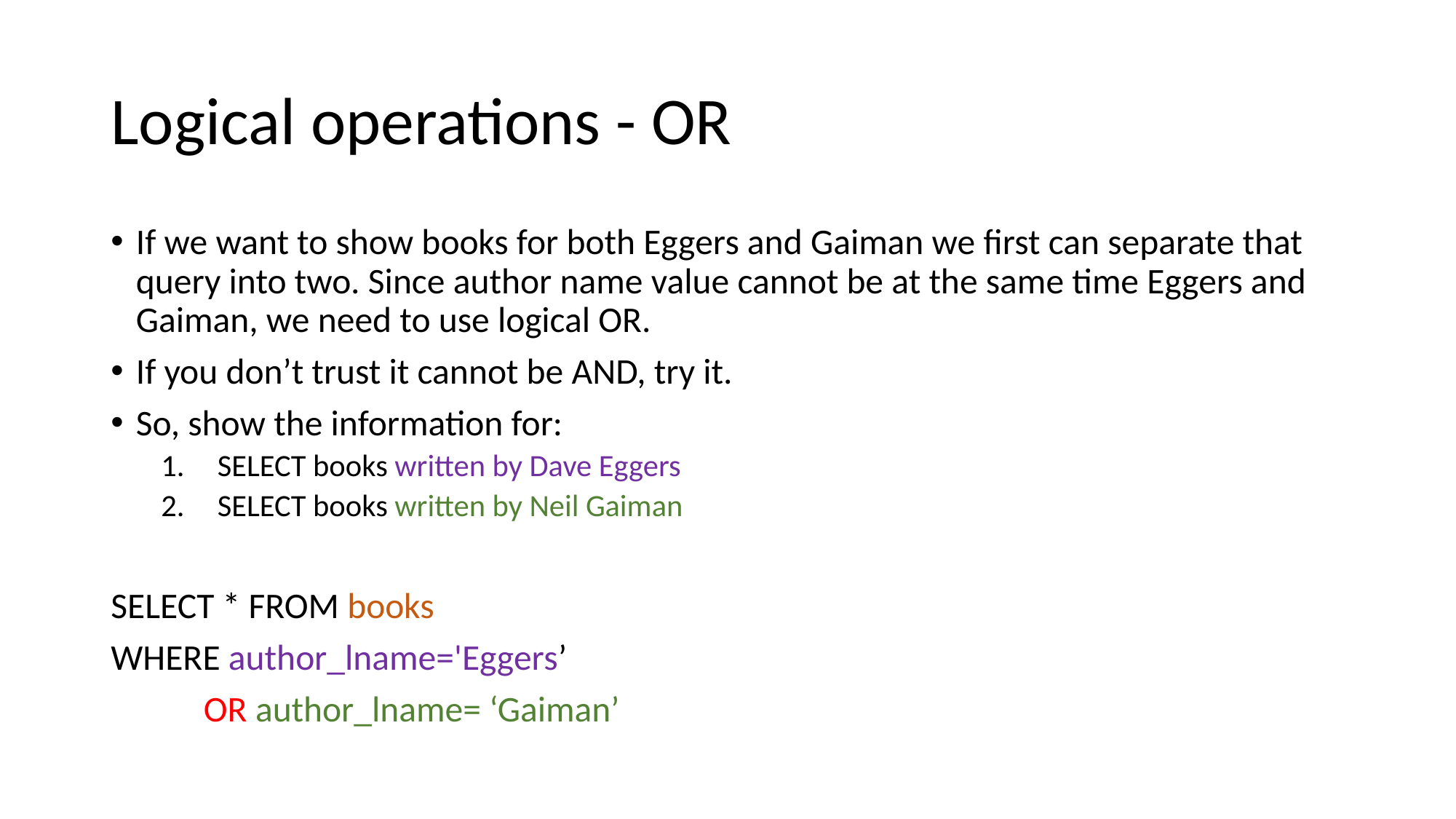

# Logical operations - OR
If we want to show books for both Eggers and Gaiman we first can separate that query into two. Since author name value cannot be at the same time Eggers and Gaiman, we need to use logical OR.
If you don’t trust it cannot be AND, try it.
So, show the information for:
SELECT books written by Dave Eggers
SELECT books written by Neil Gaiman

SELECT * FROM books
WHERE author_lname='Eggers’
	OR author_lname= ‘Gaiman’